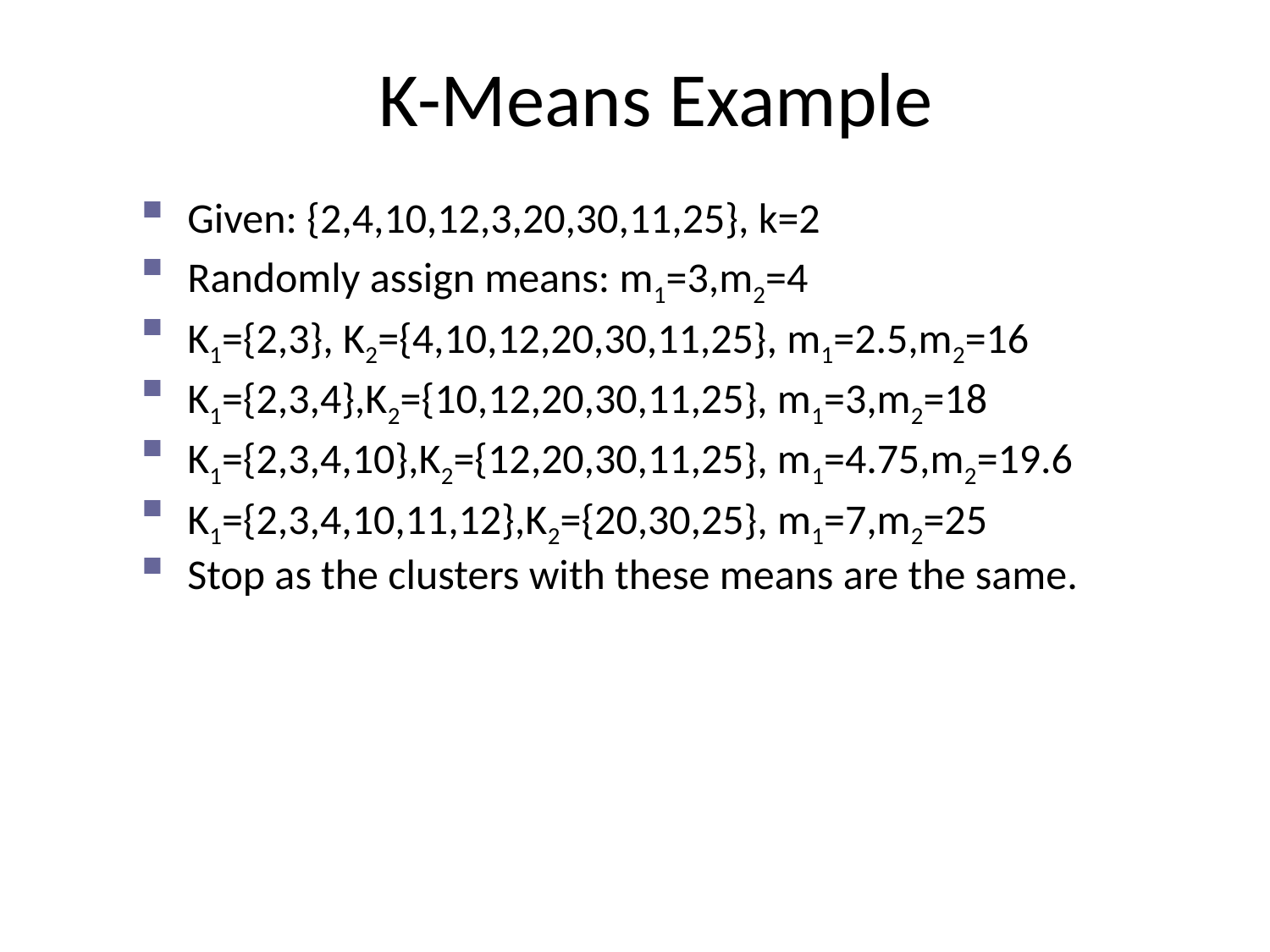

# K-Means Example
Given: {2,4,10,12,3,20,30,11,25}, k=2
Randomly assign means: m1=3,m2=4
K1={2,3}, K2={4,10,12,20,30,11,25}, m1=2.5,m2=16
K1={2,3,4},K2={10,12,20,30,11,25}, m1=3,m2=18
K1={2,3,4,10},K2={12,20,30,11,25}, m1=4.75,m2=19.6
K1={2,3,4,10,11,12},K2={20,30,25}, m1=7,m2=25
Stop as the clusters with these means are the same.